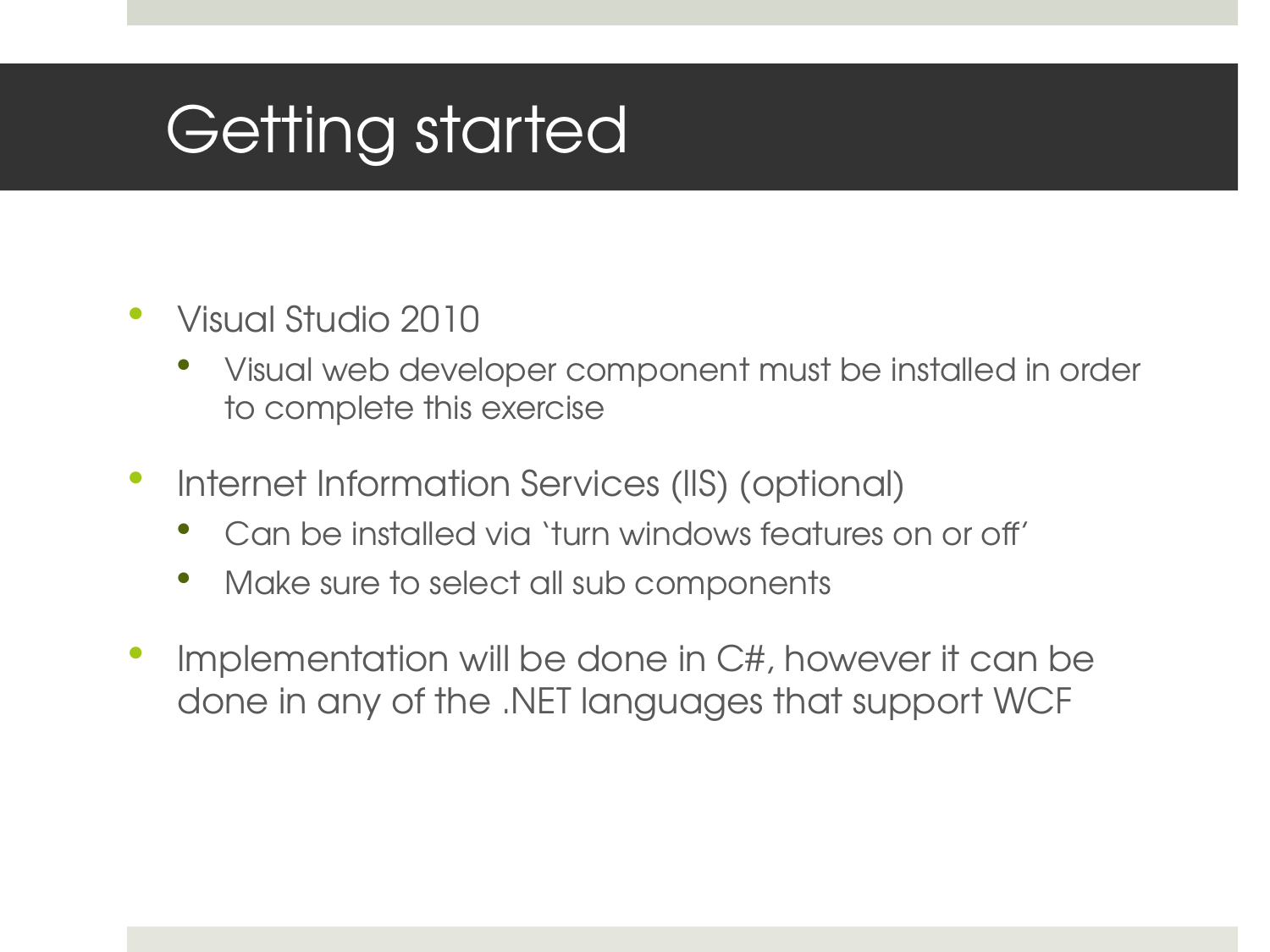

# Getting started
Visual Studio 2010
Visual web developer component must be installed in order to complete this exercise
Internet Information Services (IIS) (optional)
Can be installed via ‘turn windows features on or off’
Make sure to select all sub components
Implementation will be done in C#, however it can be done in any of the .NET languages that support WCF